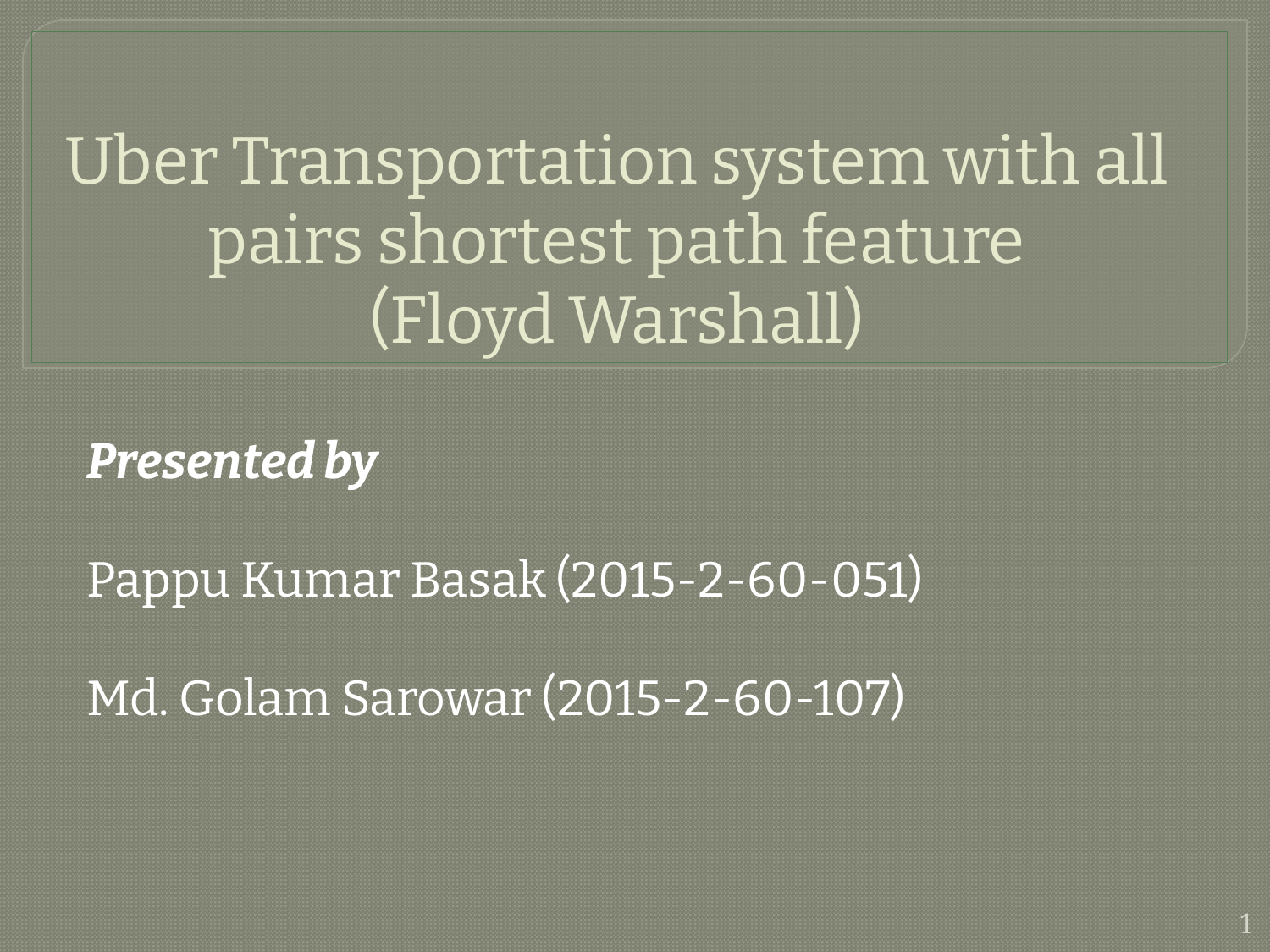

# Uber Transportation system with all pairs shortest path feature (Floyd Warshall)
Presented by

Pappu Kumar Basak (2015-2-60-051)

Md. Golam Sarowar (2015-2-60-107)
1